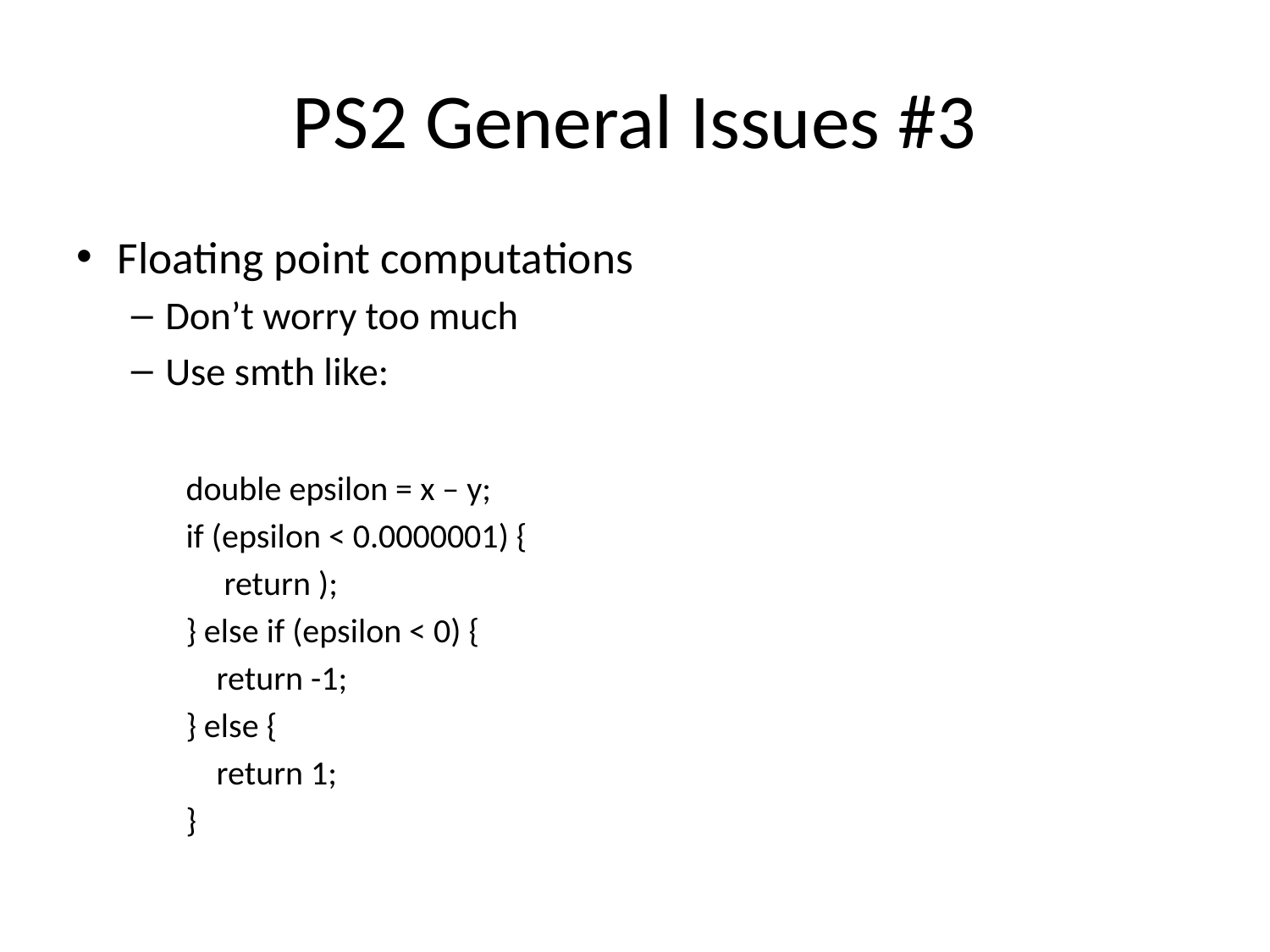

# PS2 General Issues #3
Floating point computations
Don’t worry too much
Use smth like:

double epsilon = x – y;
if (epsilon < 0.0000001) {
     return );
} else if (epsilon < 0) {
    return -1;
} else {
    return 1;
}